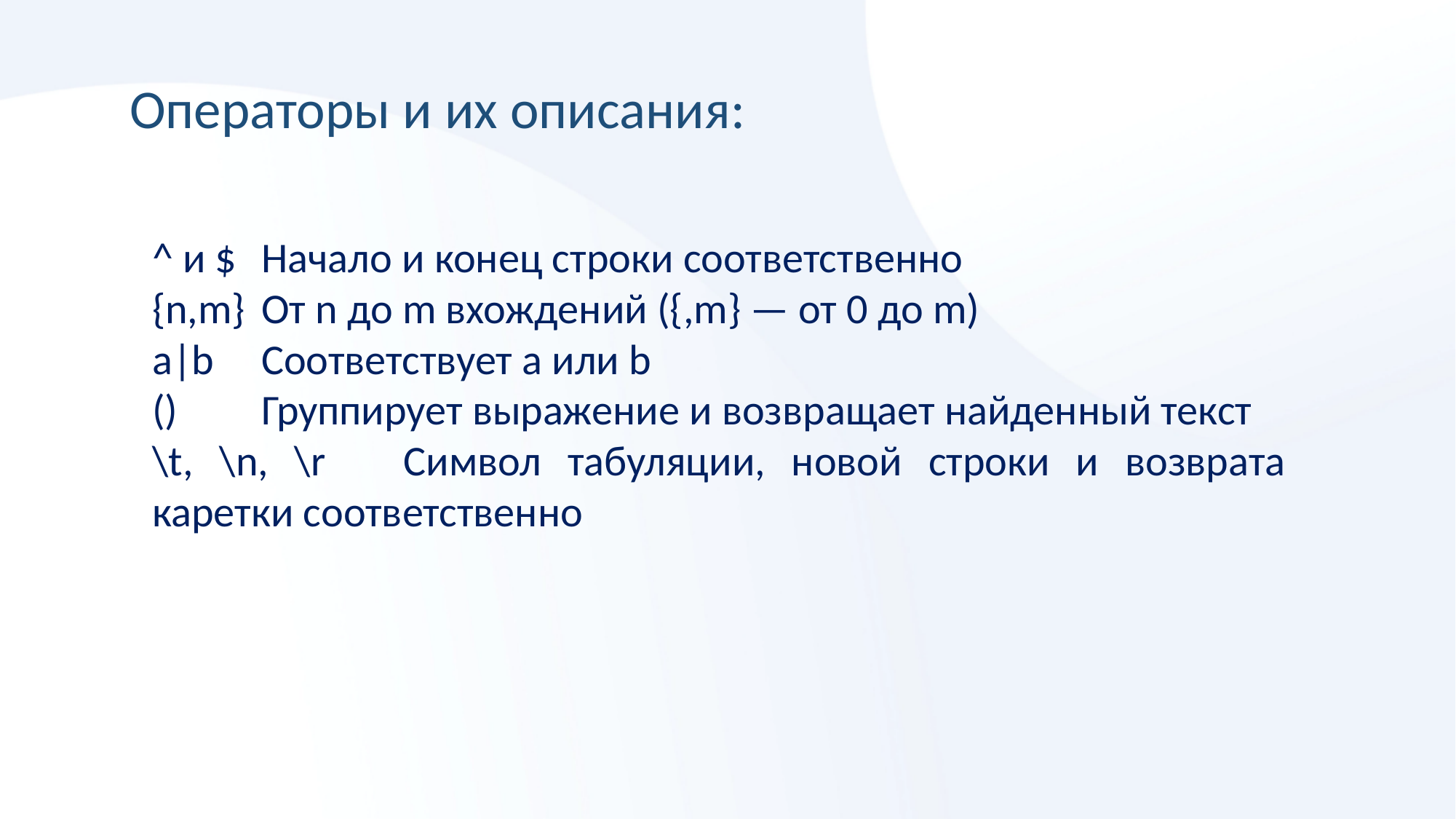

Операторы и их описания:
^ и $	Начало и конец строки соответственно
{n,m}	От n до m вхождений ({,m} — от 0 до m)
a|b	Соответствует a или b
()	Группирует выражение и возвращает найденный текст
\t, \n, \r	Символ табуляции, новой строки и возврата каретки соответственно